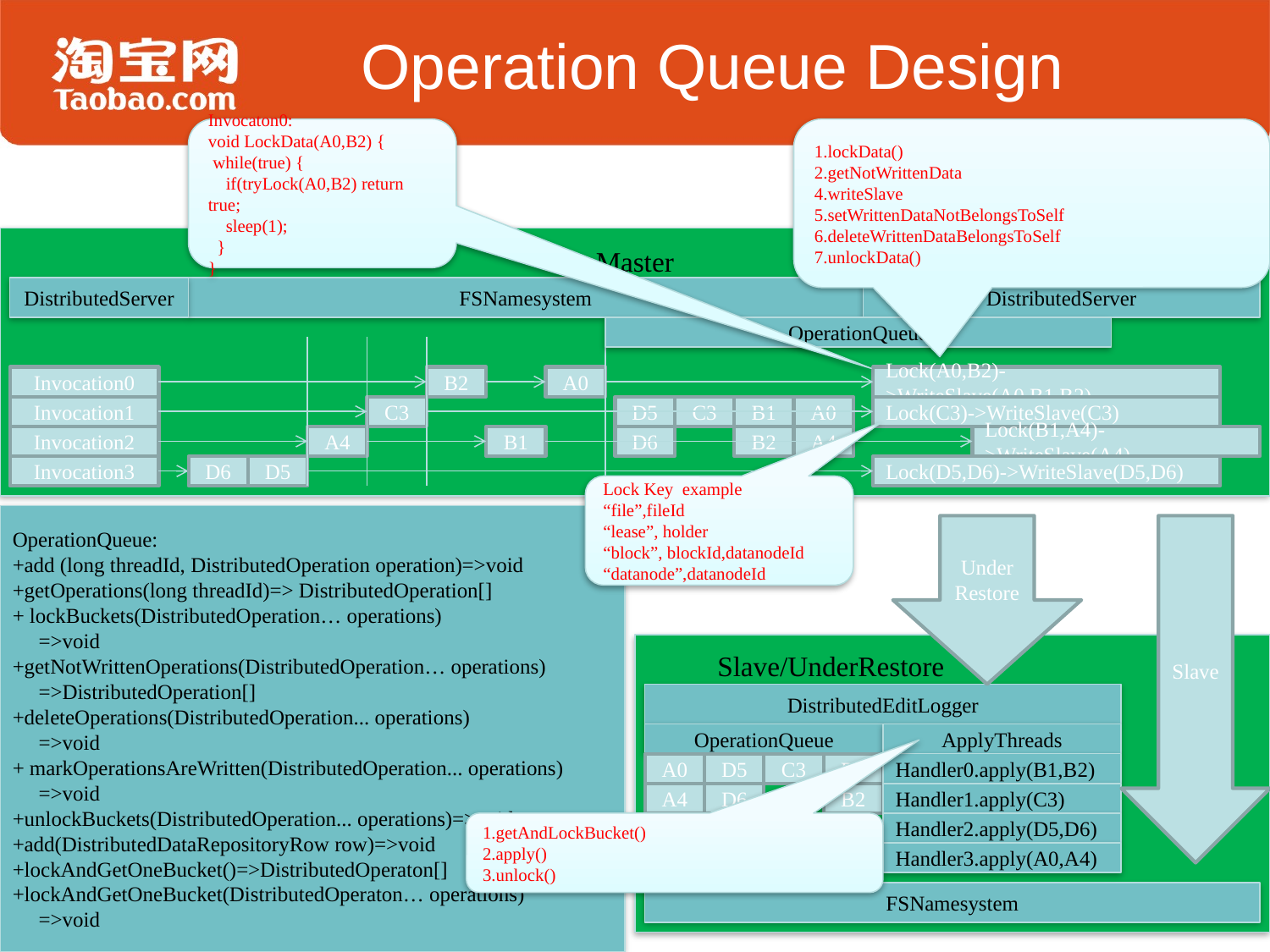

# Operation Queue Design
Invocaton0:
void LockData(A0,B2) {
 while(true) {
    if(tryLock(A0,B2) return true;
    sleep(1);
  }
}
1.lockData()
2.getNotWrittenData
4.writeSlave
5.setWrittenDataNotBelongsToSelf
6.deleteWrittenDataBelongsToSelf
7.unlockData()
Master

DistributedServer
FSNamesystem
DistributedServer
OperationQueue
Invocation0
B2
A0
Lock(A0,B2)->WriteSlave(A0,B1,B2)
Invocation1
C3
D5
C3
B1
A0
Lock(C3)->WriteSlave(C3)
Invocation2
A4
B1
D6
B2
A4
Lock(B1,A4)->WriteSlave(A4)
Invocation3
D6
D5
Lock(D5,D6)->WriteSlave(D5,D6)
Lock Key  example
“file”,fileId
“lease”, holder
“block”, blockId,datanodeId
“datanode”,datanodeId
OperationQueue:
+add (long threadId, DistributedOperation operation)=>void
+getOperations(long threadId)=> DistributedOperation[]
+ lockBuckets(DistributedOperation… operations)
　=>void
+getNotWrittenOperations(DistributedOperation… operations)
　=>DistributedOperation[]
+deleteOperations(DistributedOperation... operations)
　=>void
+ markOperationsAreWritten(DistributedOperation... operations)
　=>void
+unlockBuckets(DistributedOperation... operations)=>void
+add(DistributedDataRepositoryRow row)=>void
+lockAndGetOneBucket()=>DistributedOperaton[] +lockAndGetOneBucket(DistributedOperaton… operations)
　=>void
Under
Restore
Slave
          Slave/UnderRestore

DistributedEditLogger
OperationQueue
ApplyThreads
A0
D5
C3
B1
Handler0.apply(B1,B2)
A4
D6
B2
Handler1.apply(C3)
1.getAndLockBucket()
2.apply()
3.unlock()
Handler2.apply(D5,D6)
Handler3.apply(A0,A4)
FSNamesystem